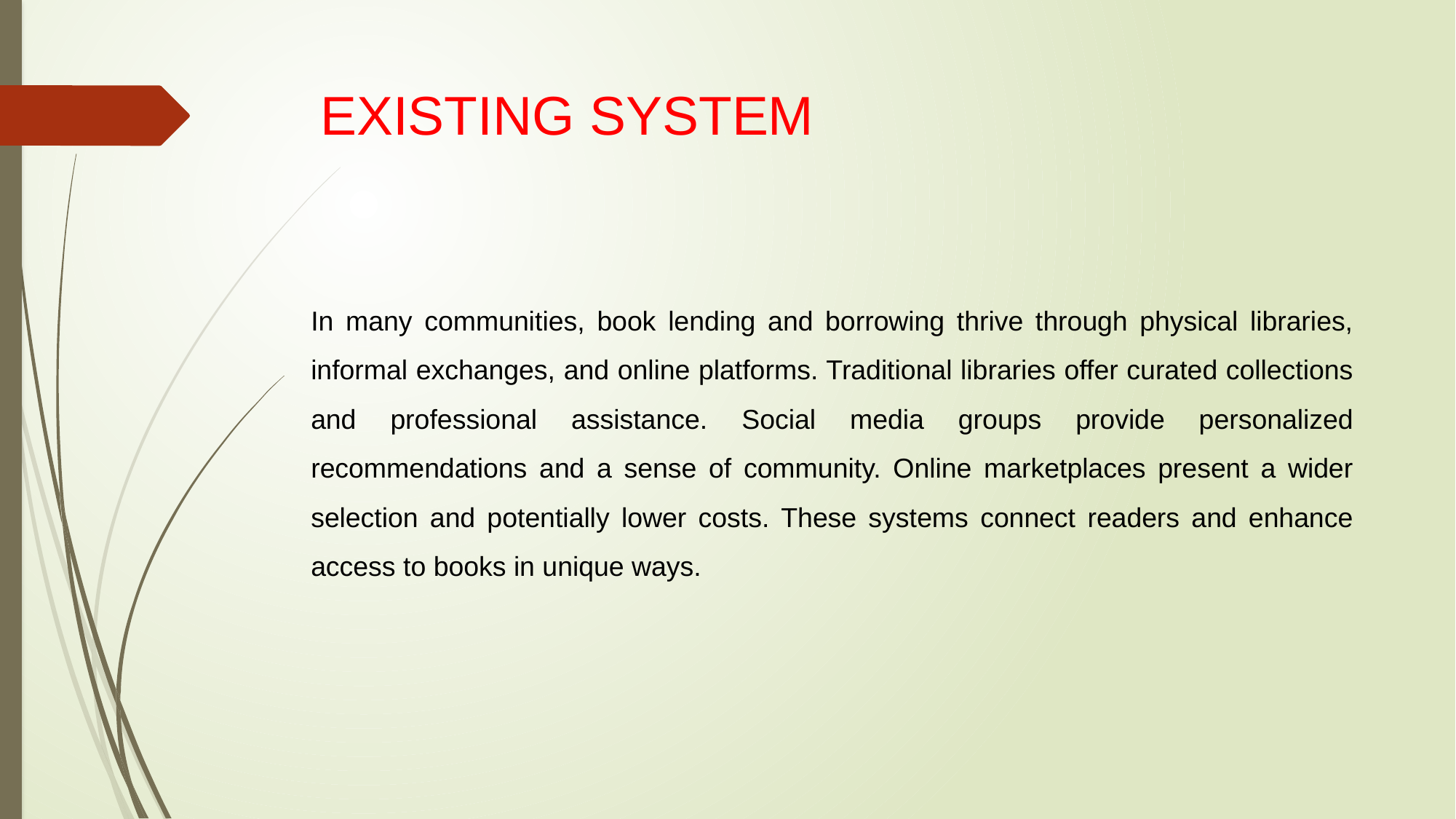

# EXISTING SYSTEM

In many communities, book lending and borrowing thrive through physical libraries, informal exchanges, and online platforms. Traditional libraries offer curated collections and professional assistance. Social media groups provide personalized recommendations and a sense of community. Online marketplaces present a wider selection and potentially lower costs. These systems connect readers and enhance access to books in unique ways.